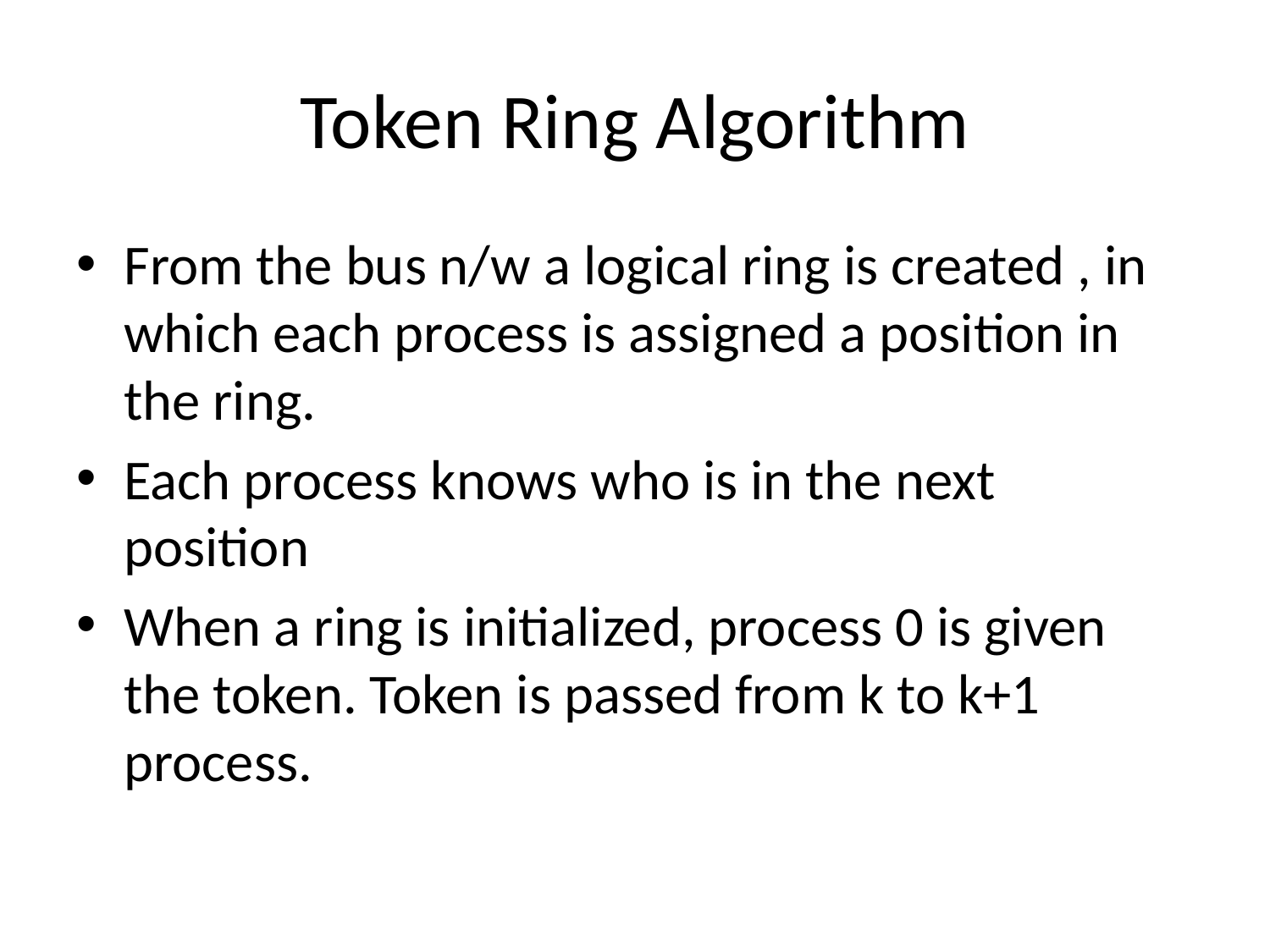

# Token Ring Algorithm
From the bus n/w a logical ring is created , in which each process is assigned a position in the ring.
Each process knows who is in the next position
When a ring is initialized, process 0 is given the token. Token is passed from k to k+1 process.